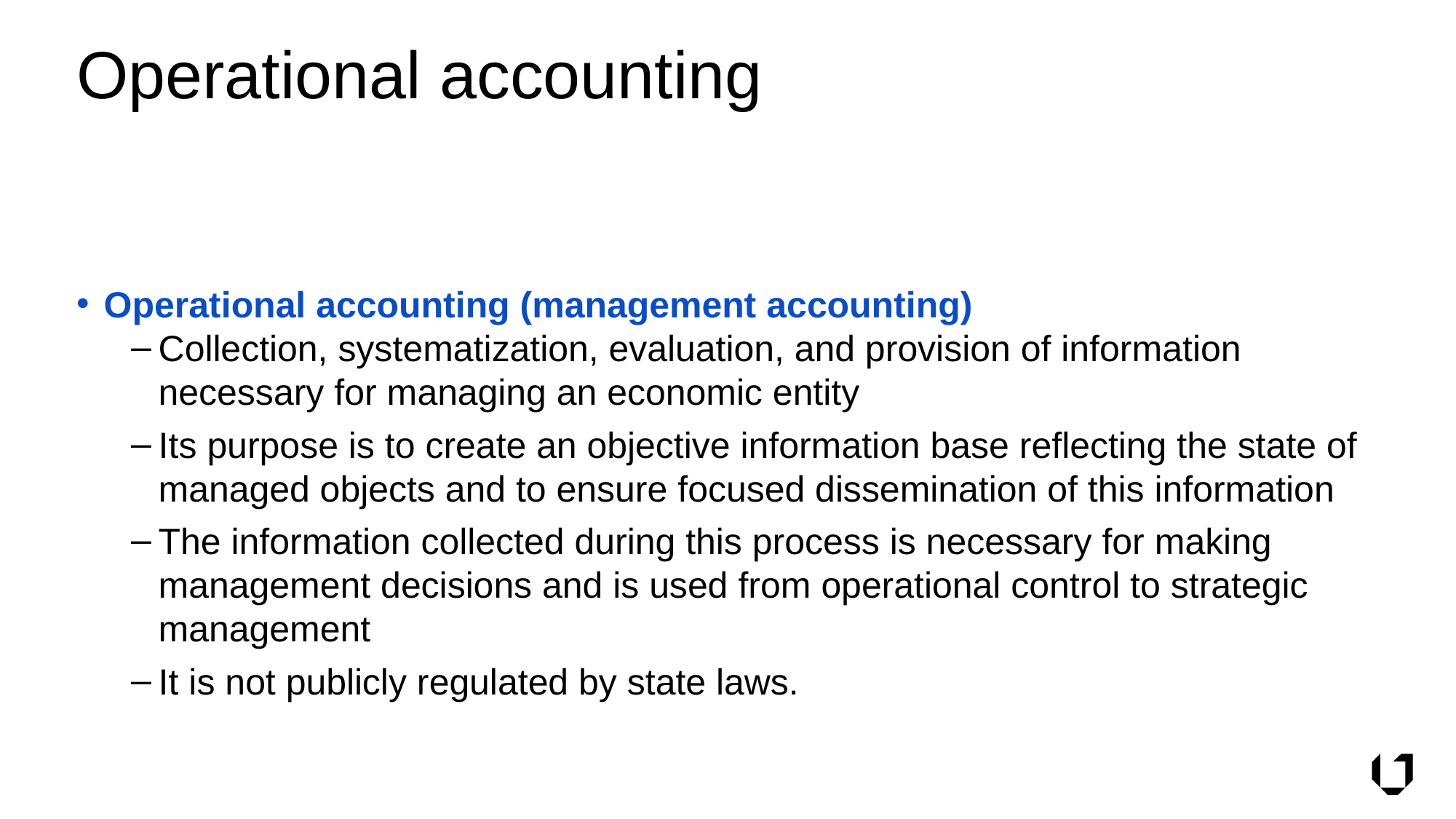

# Operational accounting
Operational accounting (management accounting)
Collection, systematization, evaluation, and provision of information necessary for managing an economic entity
Its purpose is to create an objective information base reflecting the state of managed objects and to ensure focused dissemination of this information
The information collected during this process is necessary for making management decisions and is used from operational control to strategic management
It is not publicly regulated by state laws.